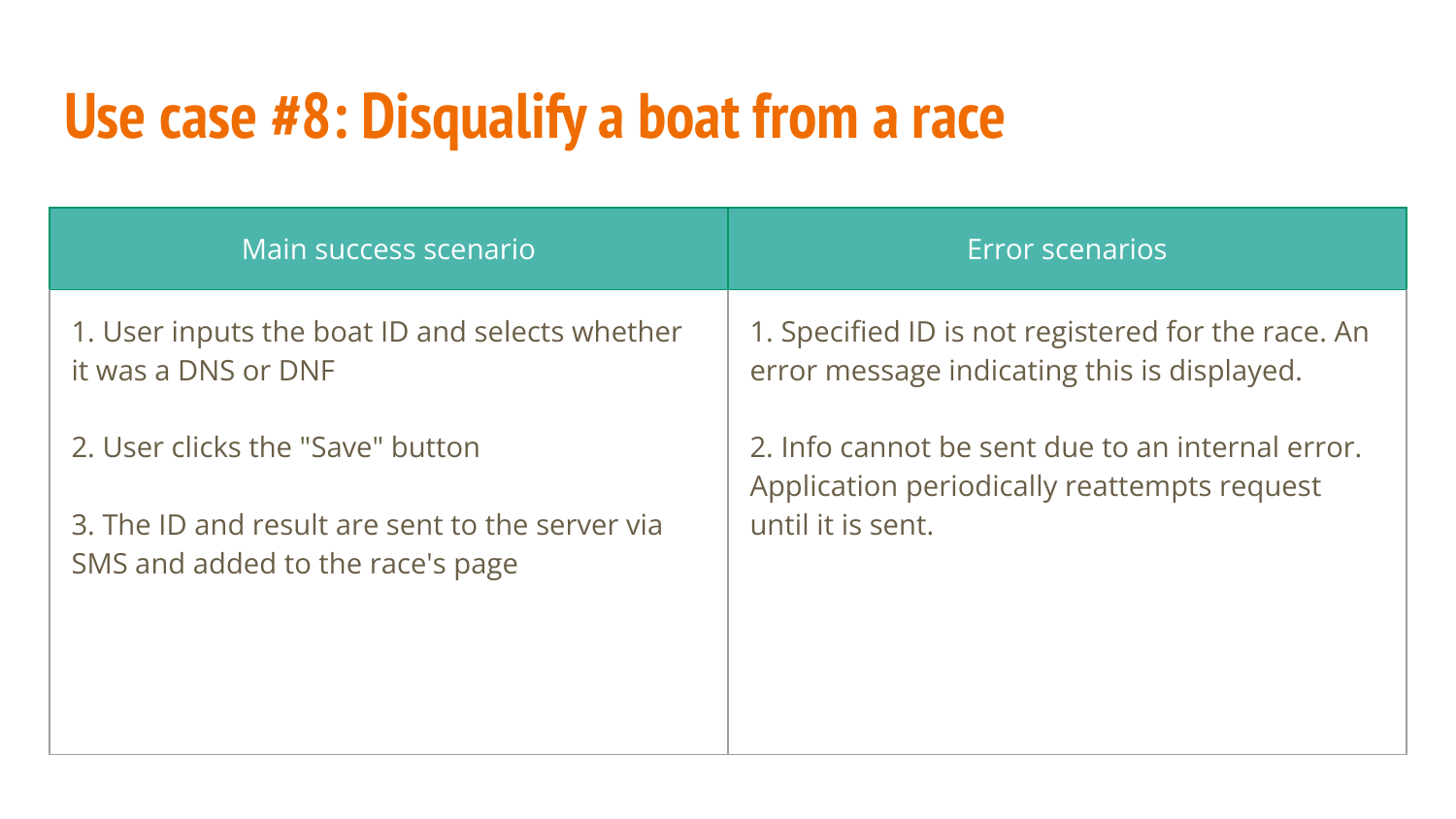

# Use case #8: Disqualify a boat from a race
| Main success scenario | Error scenarios |
| --- | --- |
| 1. User inputs the boat ID and selects whether it was a DNS or DNF 2. User clicks the "Save" button 3. The ID and result are sent to the server via SMS and added to the race's page | 1. Specified ID is not registered for the race. An error message indicating this is displayed. 2. Info cannot be sent due to an internal error. Application periodically reattempts request until it is sent. |